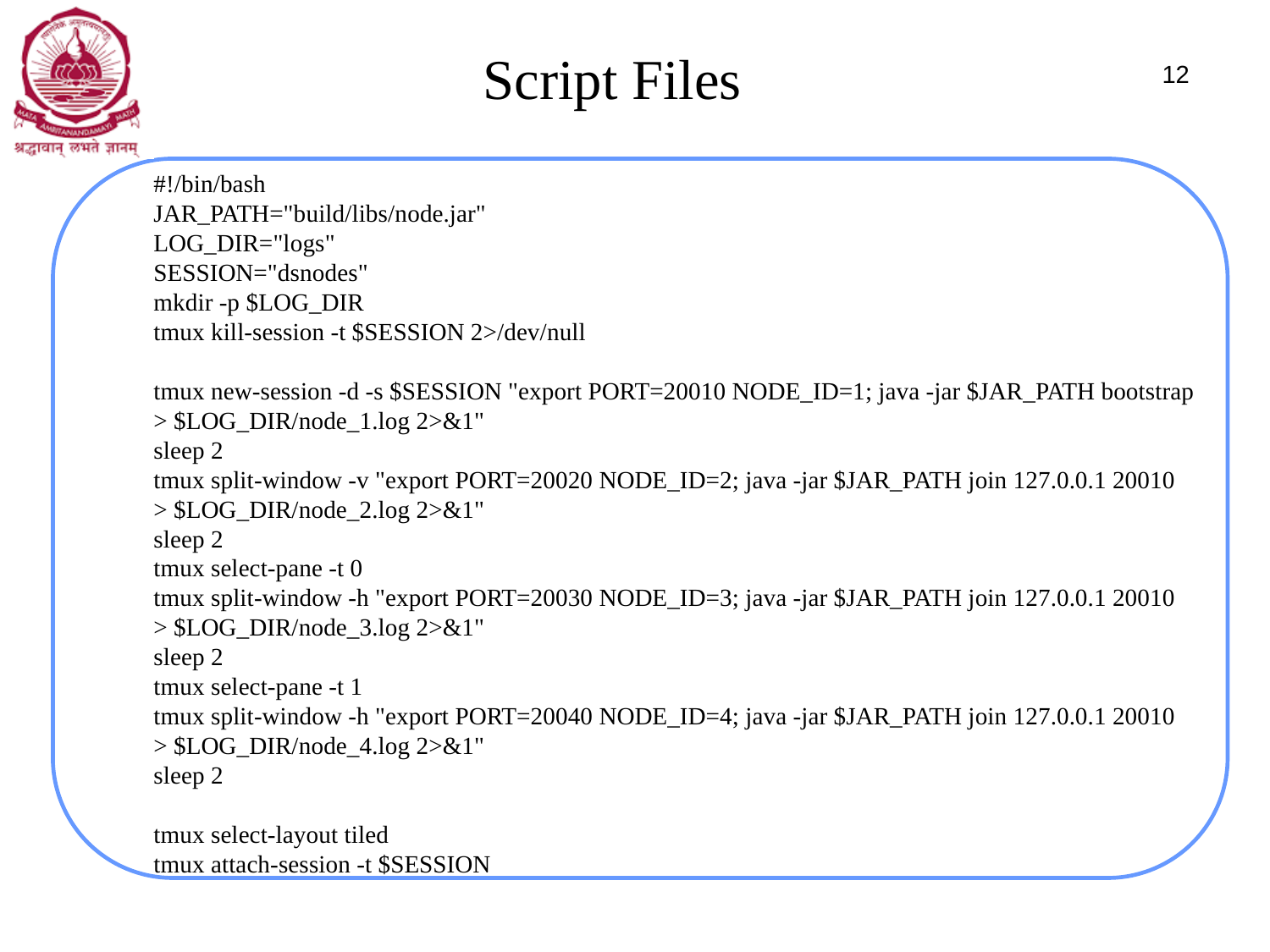

# Script Files
12
#!/bin/bash
JAR_PATH="build/libs/node.jar"
LOG_DIR="logs"
SESSION="dsnodes"
mkdir -p $LOG_DIR
tmux kill-session -t $SESSION 2>/dev/null

tmux new-session -d -s $SESSION "export PORT=20010 NODE_ID=1; java -jar $JAR_PATH bootstrap
> $LOG_DIR/node_1.log 2>&1"
sleep 2
tmux split-window -v "export PORT=20020 NODE_ID=2; java -jar $JAR_PATH join 127.0.0.1 20010
> $LOG_DIR/node_2.log 2>&1"
sleep 2
tmux select-pane -t 0
tmux split-window -h "export PORT=20030 NODE_ID=3; java -jar $JAR_PATH join 127.0.0.1 20010
> $LOG_DIR/node_3.log 2>&1"
sleep 2
tmux select-pane -t 1
tmux split-window -h "export PORT=20040 NODE_ID=4; java -jar $JAR_PATH join 127.0.0.1 20010
> $LOG_DIR/node_4.log 2>&1"
sleep 2

tmux select-layout tiled
tmux attach-session -t $SESSION